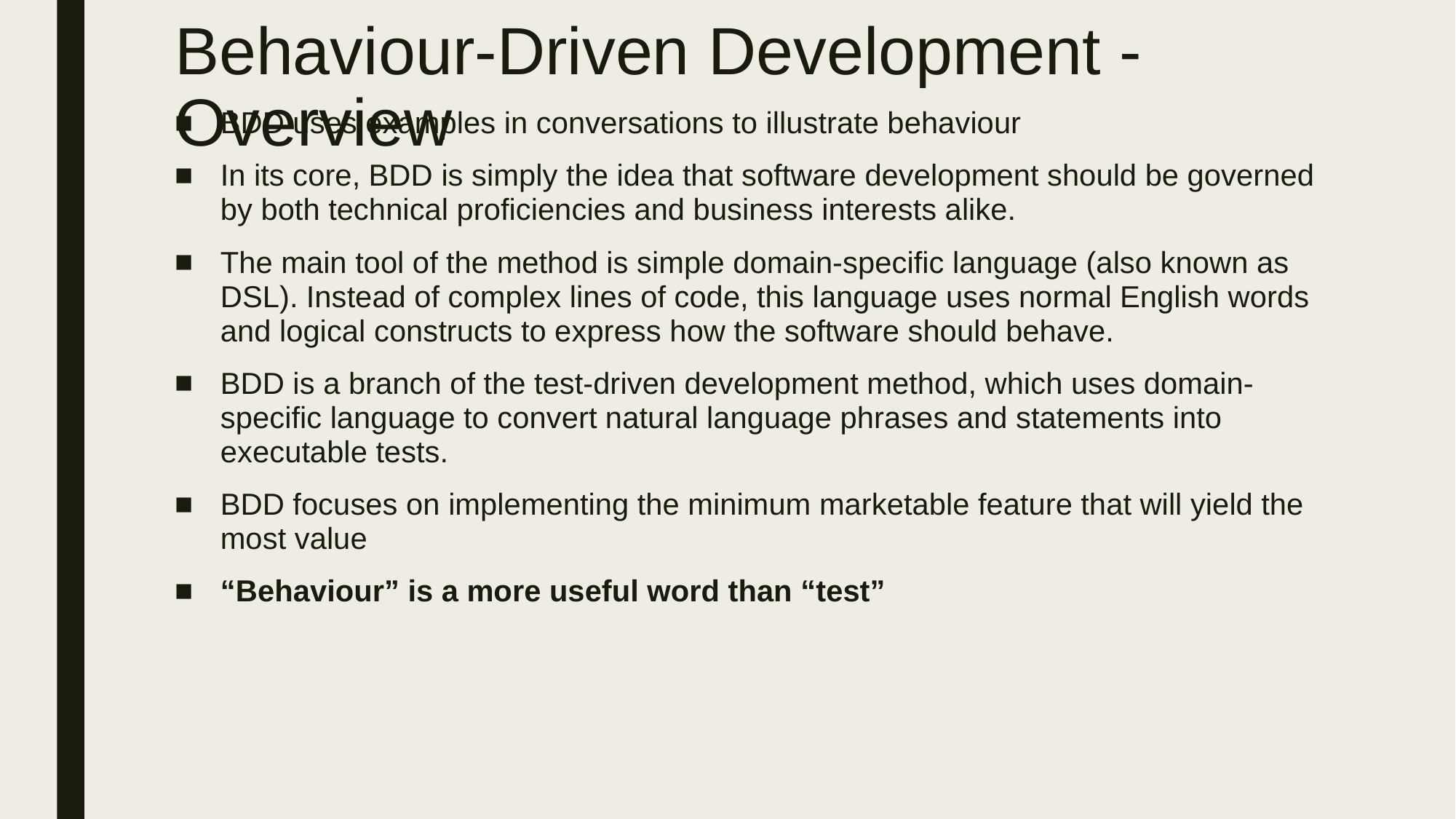

# Behaviour-Driven Development - Overview
BDD uses examples in conversations to illustrate behaviour
In its core, BDD is simply the idea that software development should be governed by both technical proficiencies and business interests alike.
The main tool of the method is simple domain-specific language (also known as DSL). Instead of complex lines of code, this language uses normal English words and logical constructs to express how the software should behave.
BDD is a branch of the test-driven development method, which uses domain-specific language to convert natural language phrases and statements into executable tests.
BDD focuses on implementing the minimum marketable feature that will yield the most value
“Behaviour” is a more useful word than “test”